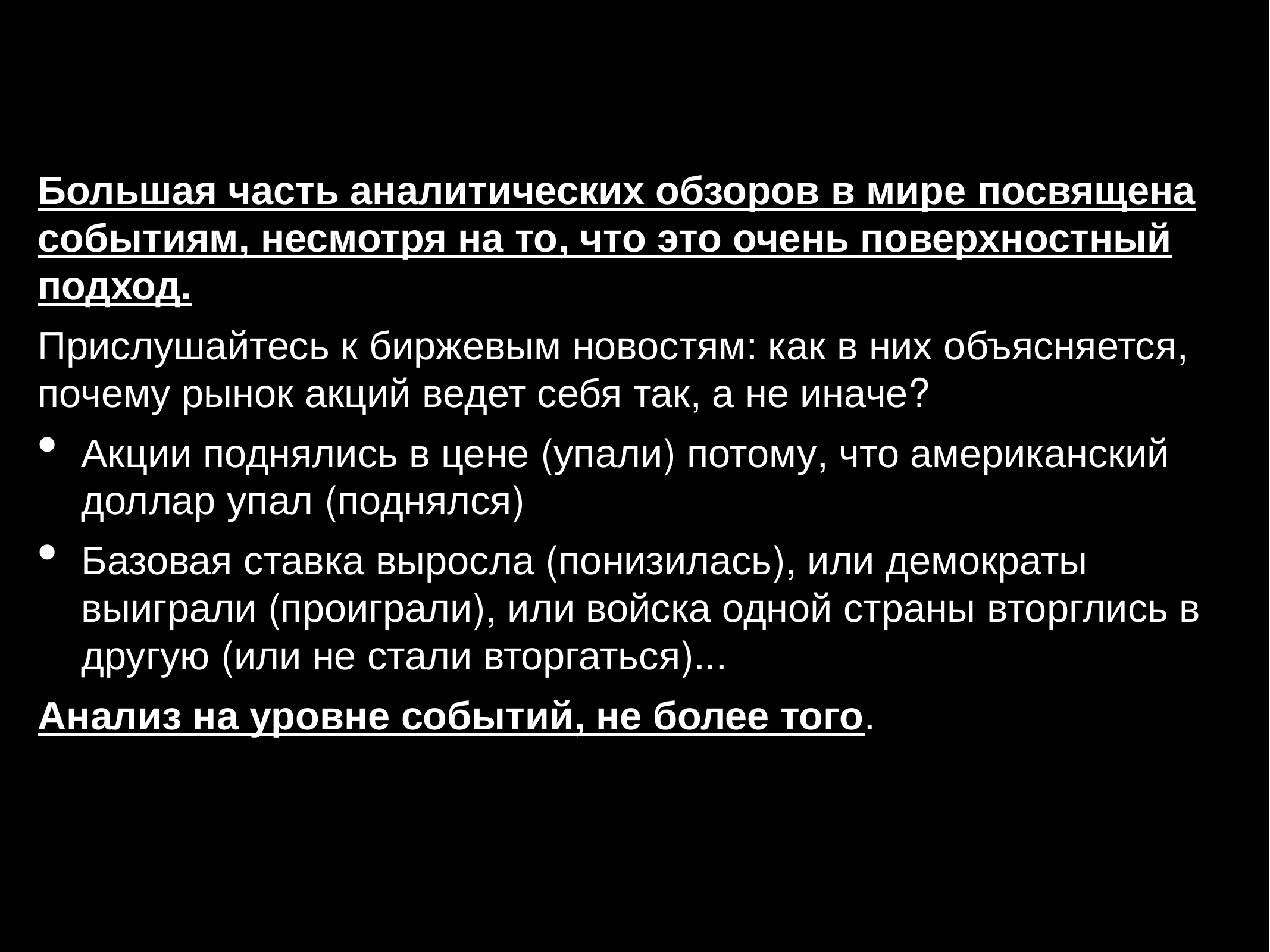

18
Большая часть аналитических обзоров в мире посвящена событиям, несмотря на то, что это очень поверхностный подход.
Прислушайтесь к биржевым новостям: как в них объясняется, почему рынок акций ведет себя так, а не иначе?
Акции поднялись в цене (упали) потому, что американский доллар упал (поднялся)
Базовая ставка выросла (понизилась), или демократы выиграли (проиграли), или войска одной страны вторглись в другую (или не стали вторгаться)...
Анализ на уровне событий, не более того.